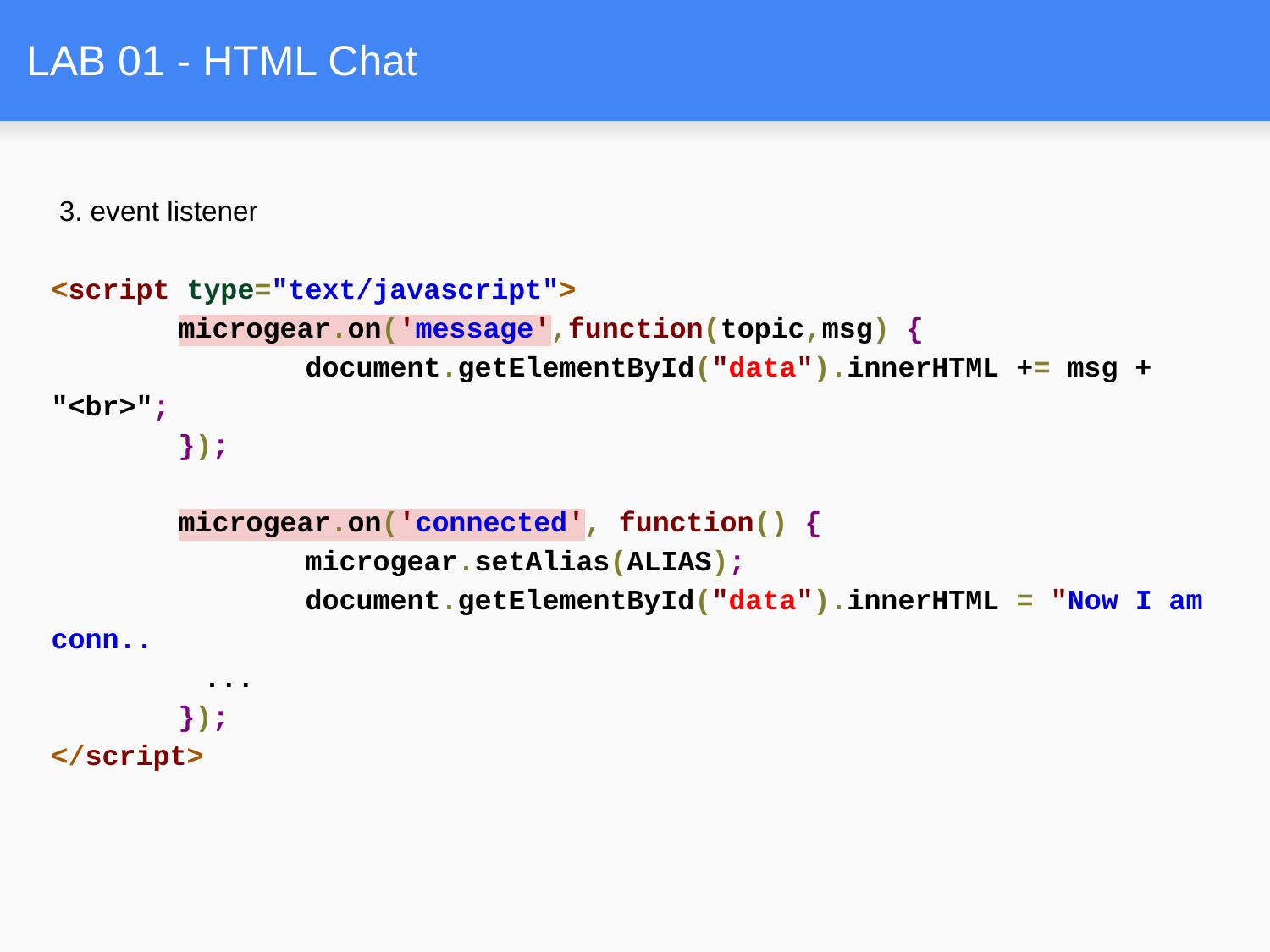

# LAB 01 - HTML Chat

 3. event listener
<script type="text/javascript">
	microgear.on('message',function(topic,msg) {
		document.getElementById("data").innerHTML += msg + "<br>";
	});
	microgear.on('connected', function() {
		microgear.setAlias(ALIAS);
		document.getElementById("data").innerHTML = "Now I am conn..
         ...
	});
</script>